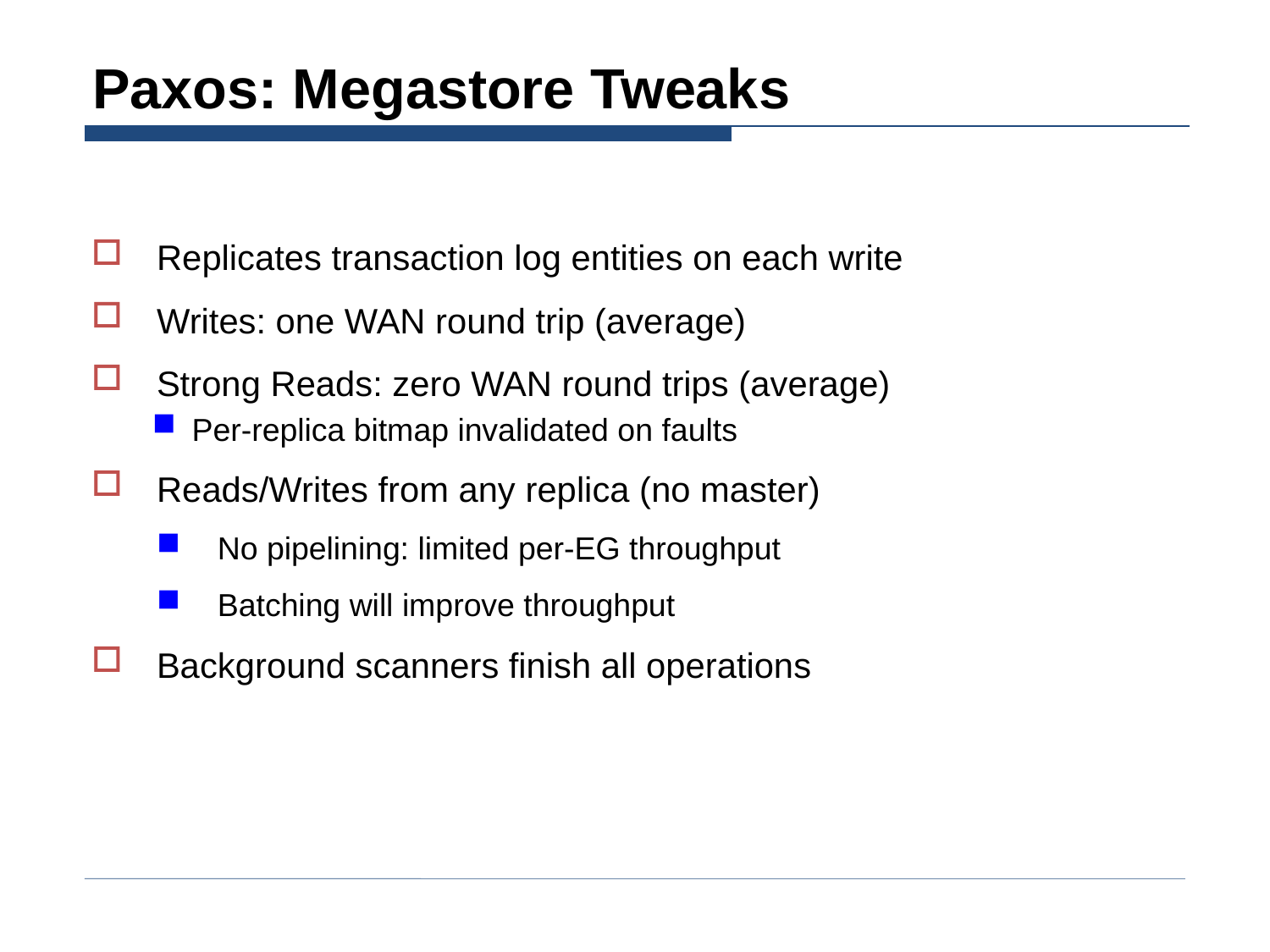

# Paxos: Megastore Tweaks

Replicates transaction log entities on each write
Writes: one WAN round trip (average)
Strong Reads: zero WAN round trips (average)
Per-replica bitmap invalidated on faults
Reads/Writes from any replica (no master)
No pipelining: limited per-EG throughput
Batching will improve throughput
Background scanners finish all operations